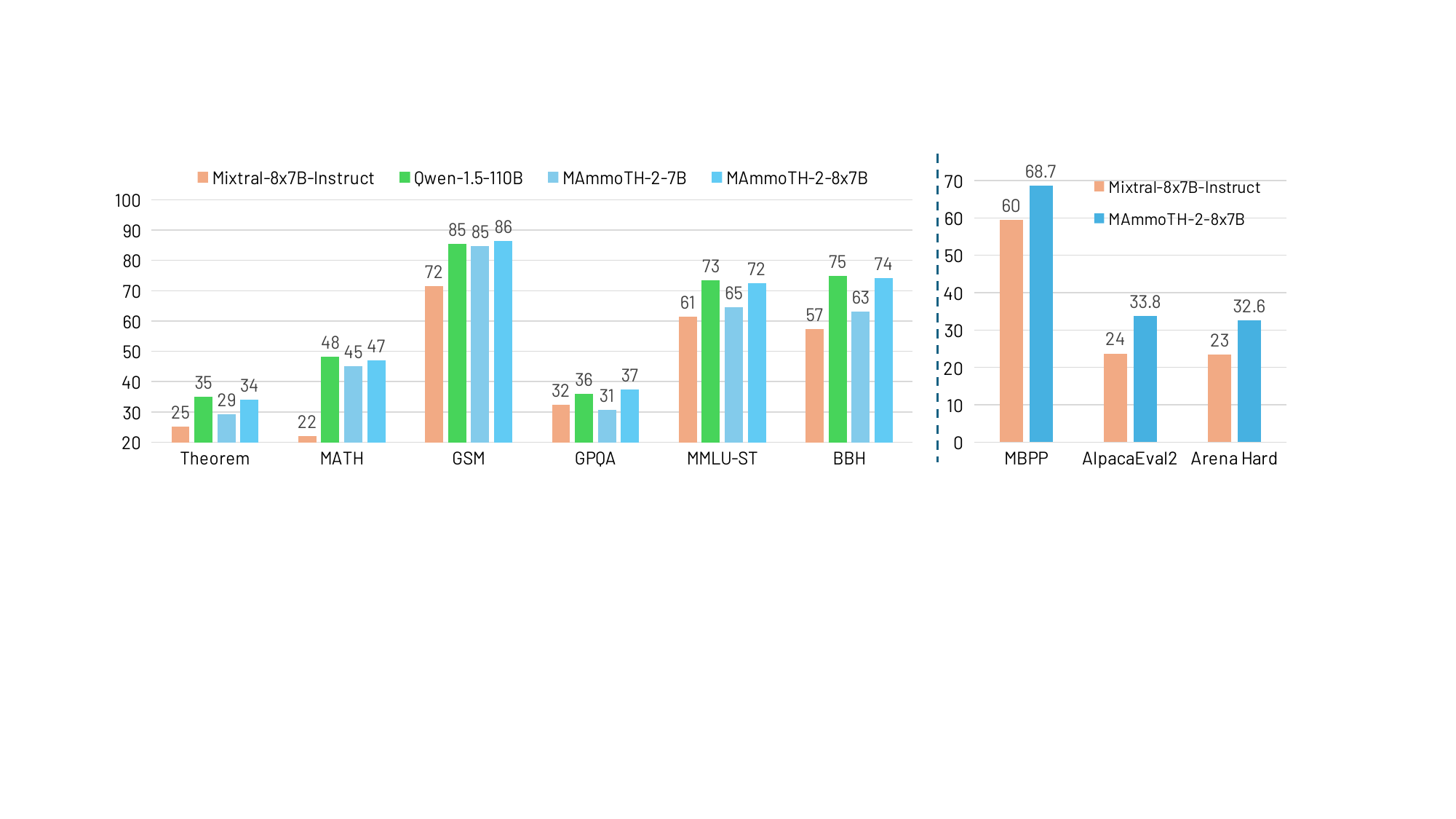

### Chart

| Category | Mixtral-8x7B-Instruct | Qwen-1.5-110B | MAmmoTH-2-7B | MAmmoTH-2-8x7B |
|---|---|---|---|---|
| Theorem | 25.2 | 34.9 | 29.2 | 34.1 |
| MATH | 22.1 | 48.2 | 45.0 | 47.0 |
| GSM | 71.6 | 85.4 | 84.7 | 86.4 |
| GPQA | 32.4 | 35.9 | 30.8 | 37.4 |
| MMLU-ST | 61.4 | 73.4 | 64.5 | 72.4 |
| BBH | 57.3 | 74.8 | 63.1 | 74.1 |

### Chart

| Category | Mixtral-8x7B-Instruct | MAmmoTH-2-8x7B |
|---|---|---|
| MBPP | 59.5 | 68.7 |
| AlpacaEval2 | 23.7 | 33.8 |
| Arena Hard | 23.4 | 32.6 |